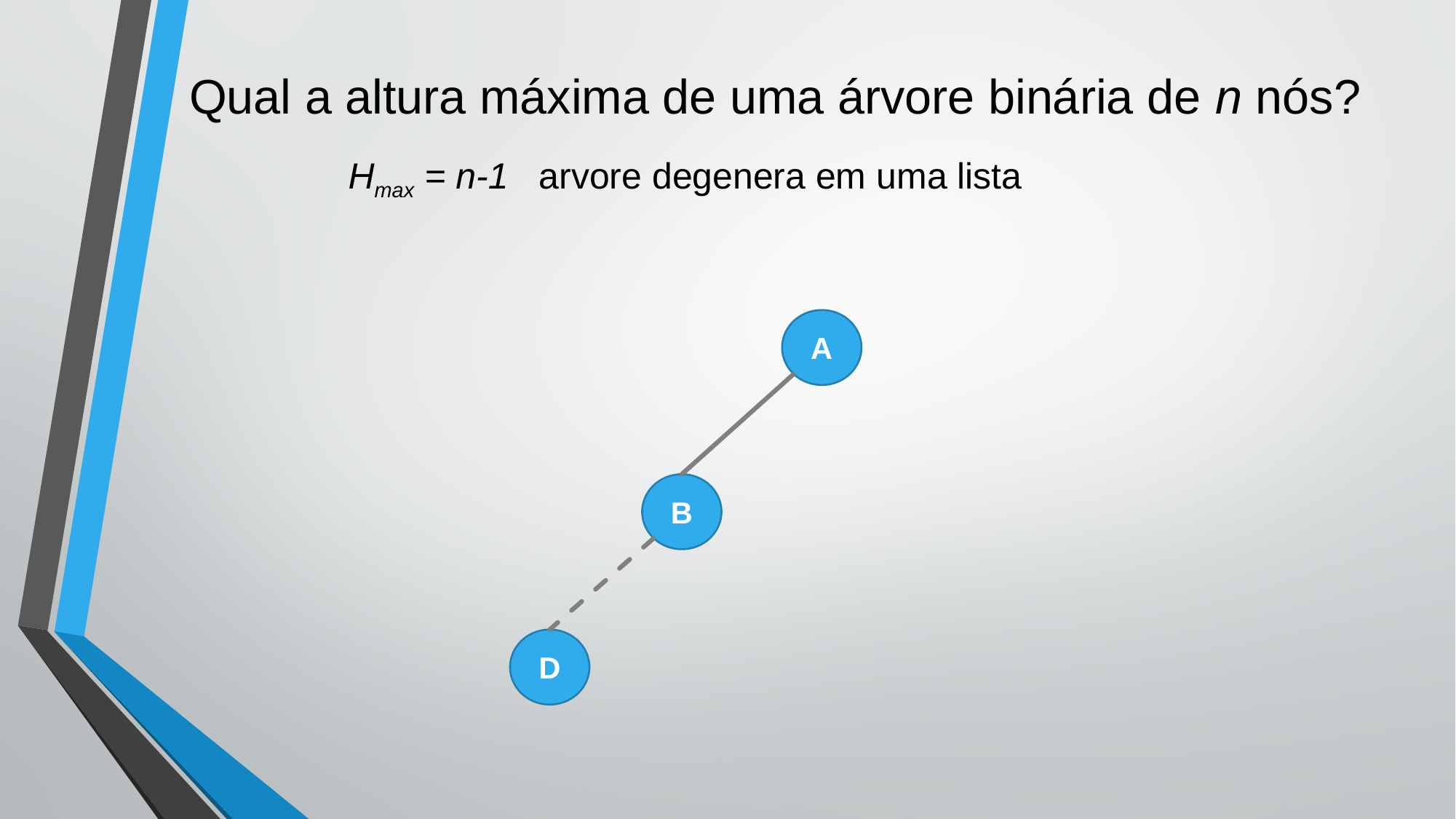

# Qual a altura máxima de uma árvore binária de n nós?
Hmax = n-1   arvore degenera em uma lista
A
B
D